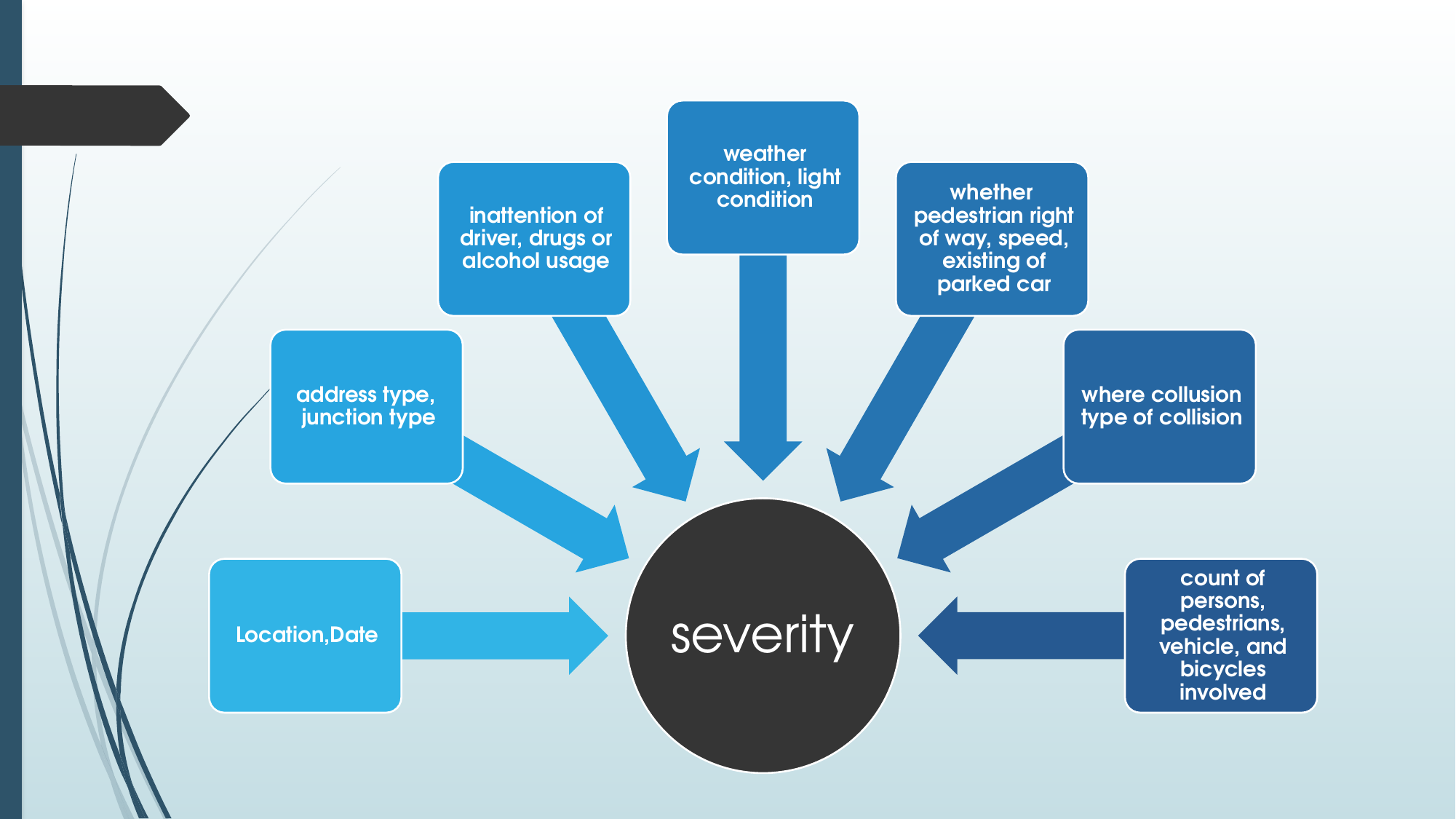

#
severity
Location,Date
 address type, junction type
inattention of driver, drugs or alcohol usage
weather condition, light condition
 whether pedestrian right of way, speed, existing of parked car
where collusion type of collision
count of persons, pedestrians, vehicle, and bicycles involved